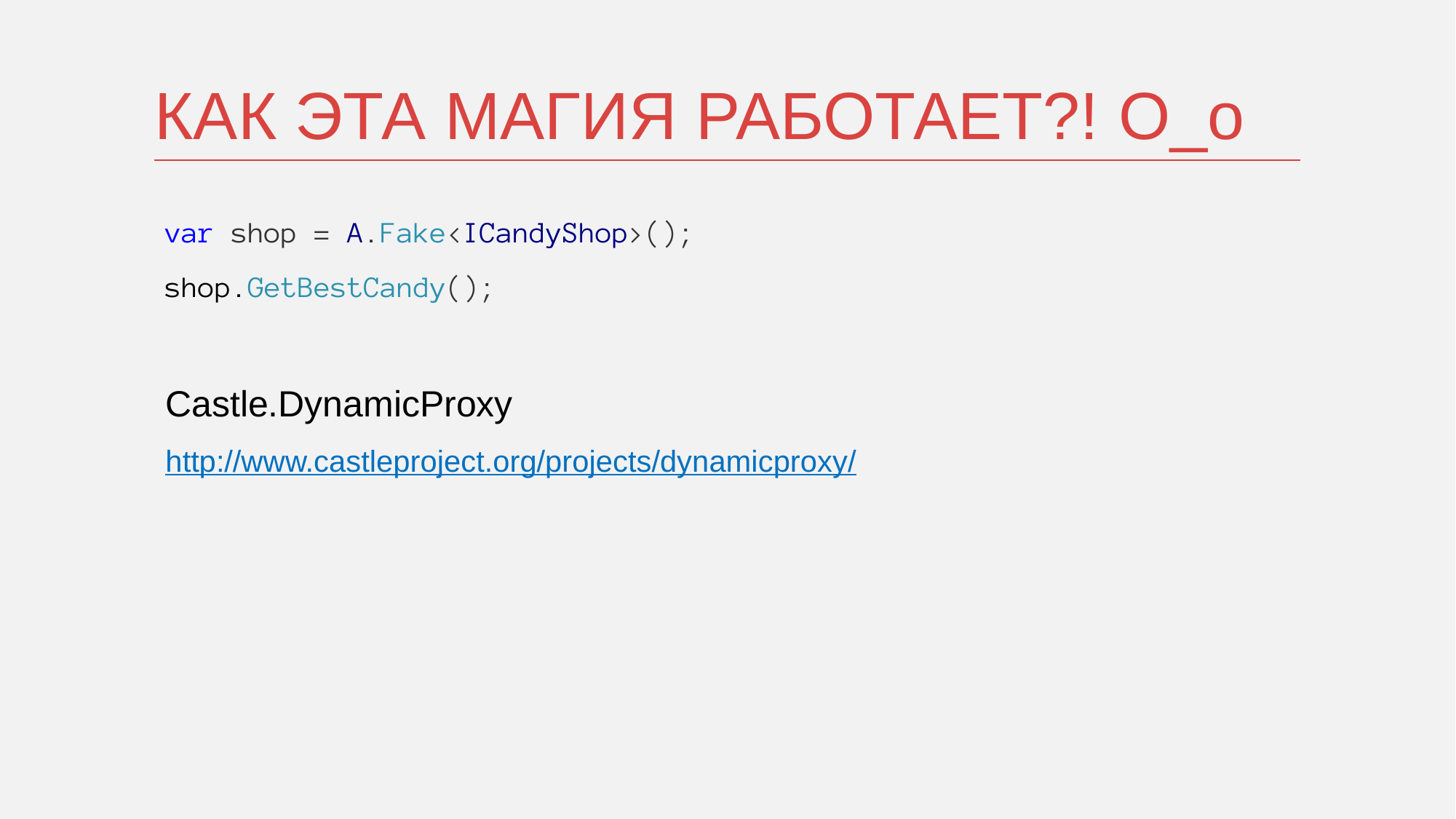

# КАК ЭТА МАГИЯ РАБОТАЕТ?! O_o
var shop = A.Fake<ICandyShop>();
shop.GetBestCandy();

Castle.DynamicProxy
http://www.castleproject.org/projects/dynamicproxy/